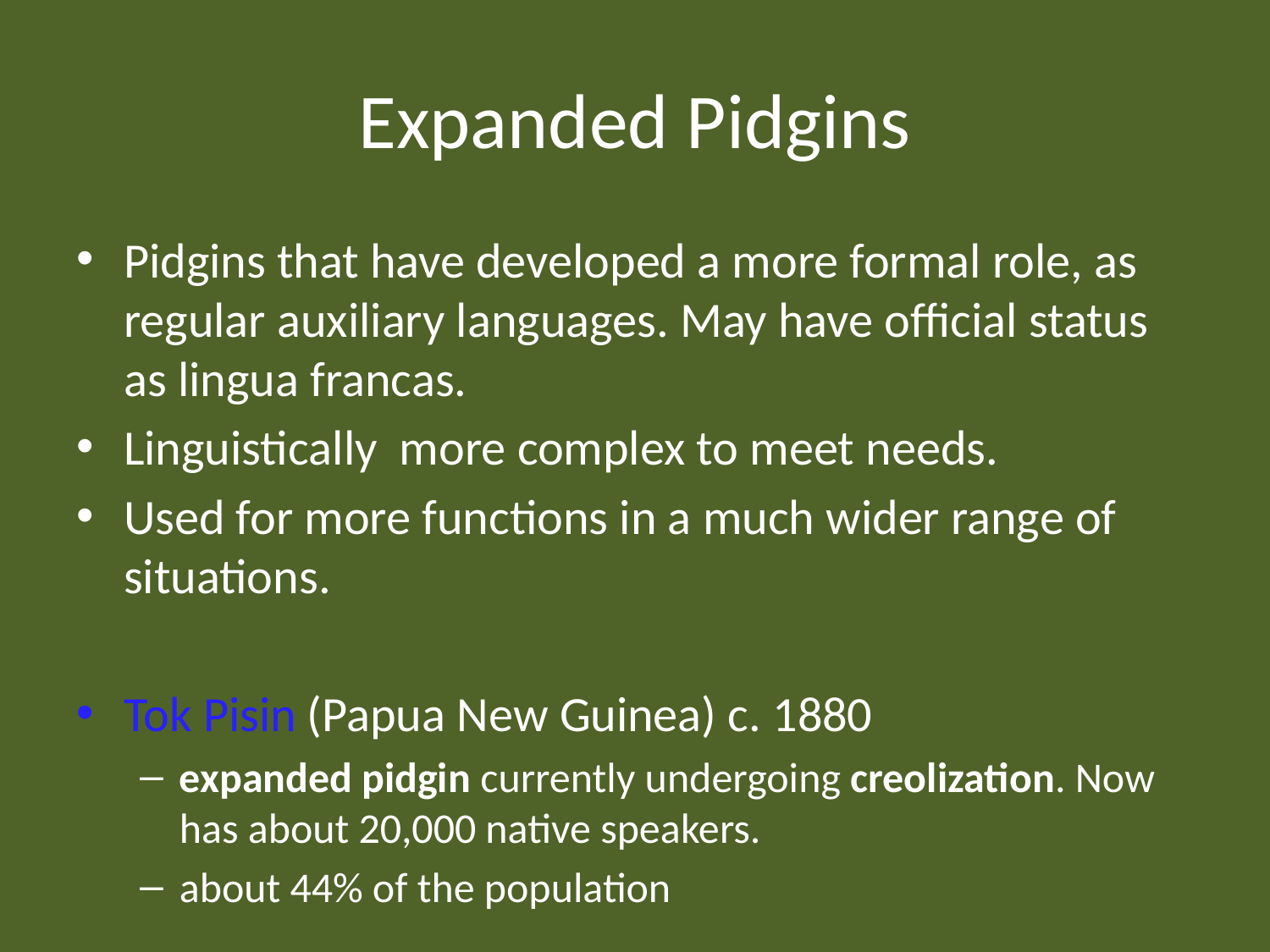

# Expanded Pidgins
Pidgins that have developed a more formal role, as regular auxiliary languages. May have official status as lingua francas.
Linguistically  more complex to meet needs.
Used for more functions in a much wider range of situations.

Tok Pisin (Papua New Guinea) c. 1880
expanded pidgin currently undergoing creolization. Now has about 20,000 native speakers.
about 44% of the population